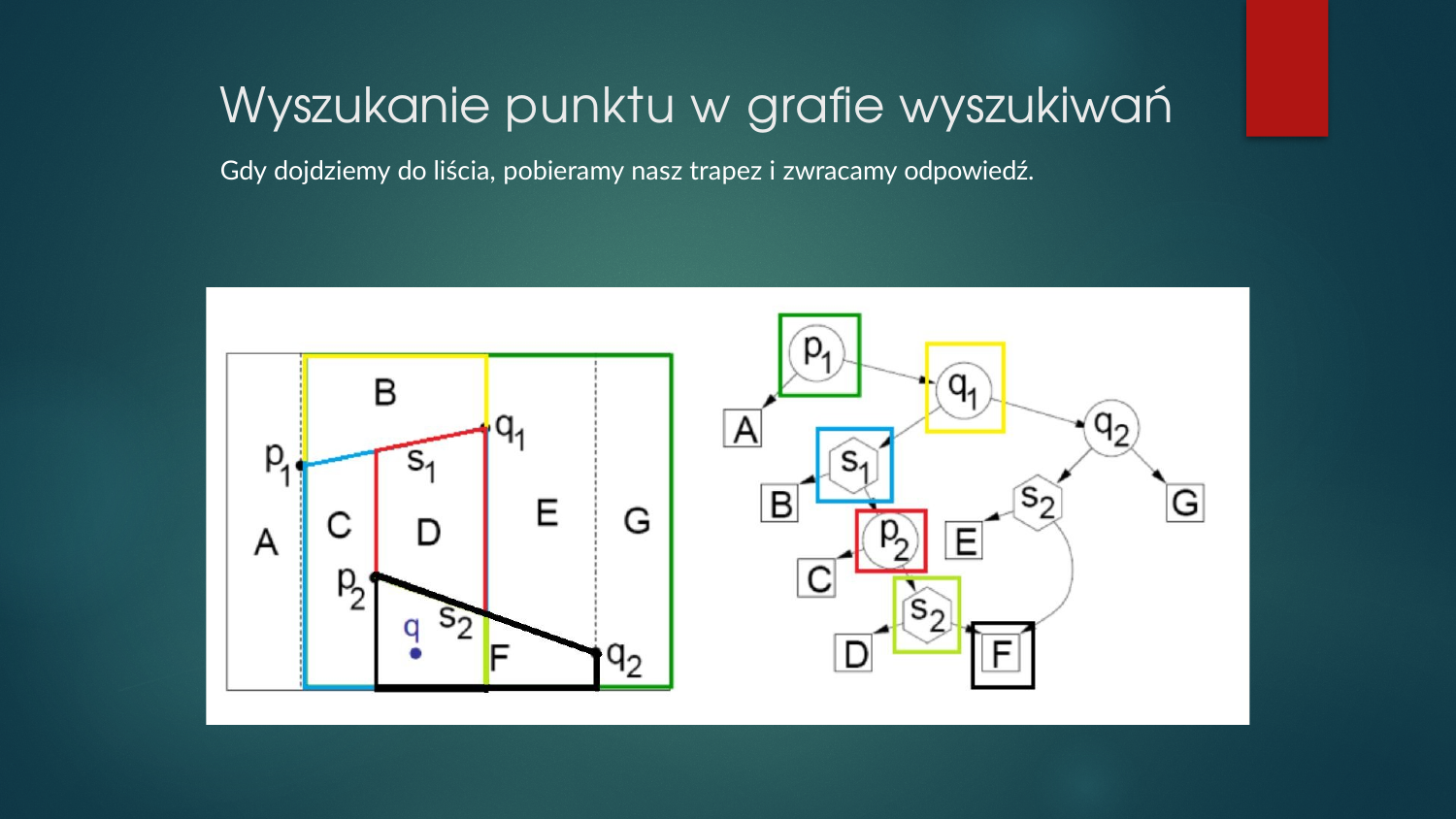

# Wyszukanie punktu w graﬁe wyszukiwań
Gdy dojdziemy do liścia, pobieramy nasz trapez i zwracamy odpowiedź.